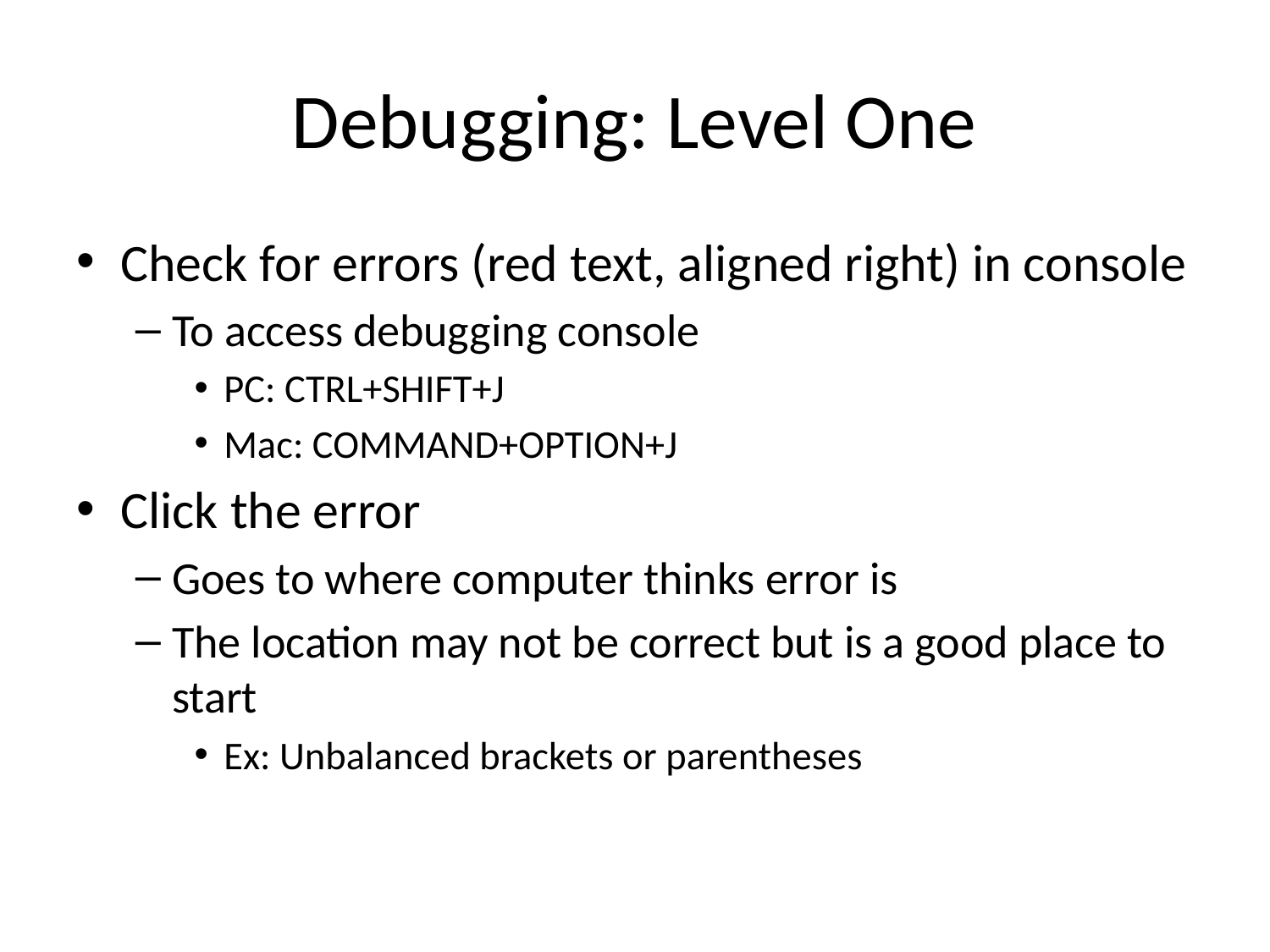

# Debugging: Level One
Check for errors (red text, aligned right) in console
To access debugging console
PC: CTRL+SHIFT+J
Mac: COMMAND+OPTION+J
Click the error
Goes to where computer thinks error is
The location may not be correct but is a good place to start
Ex: Unbalanced brackets or parentheses